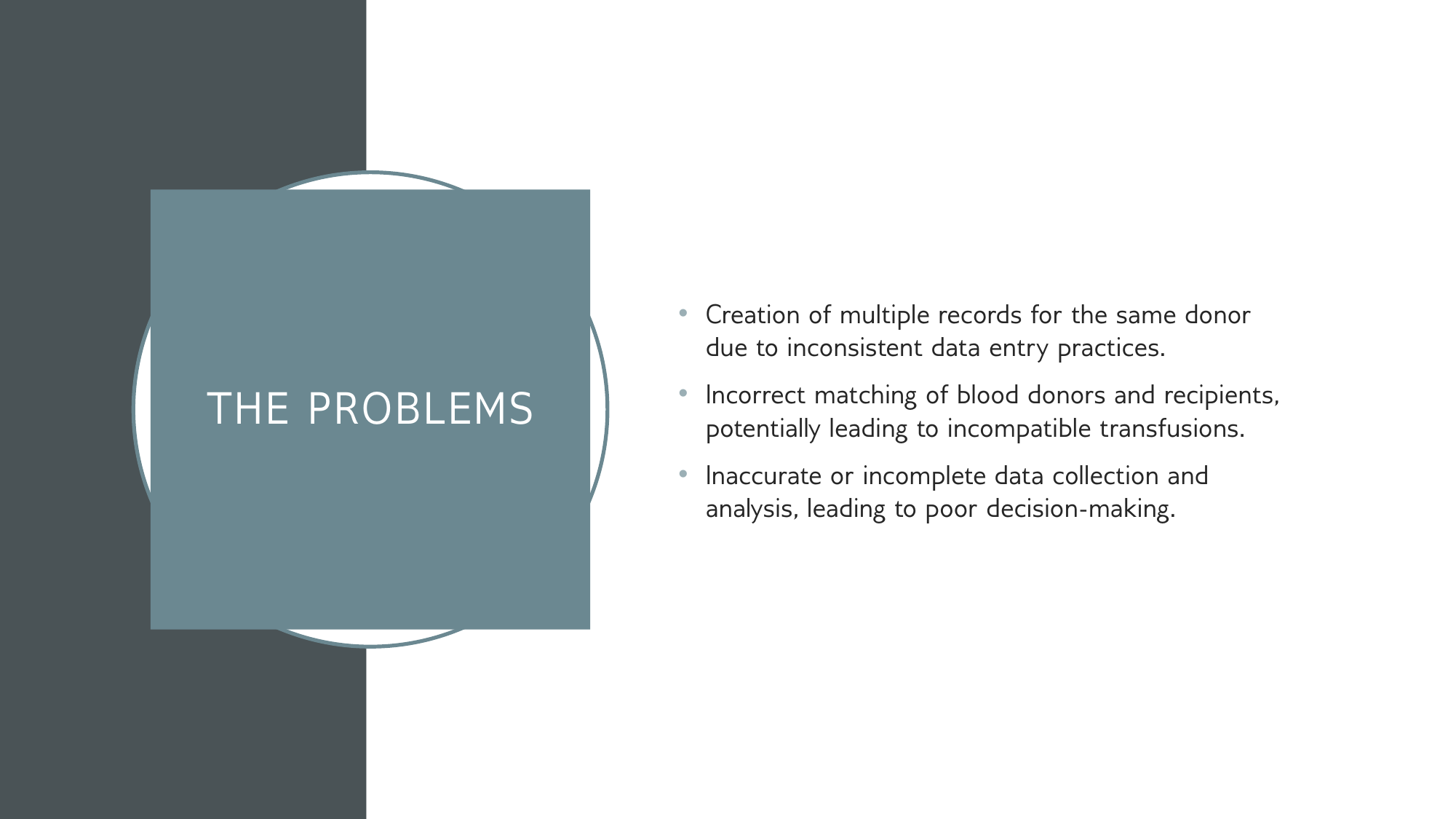

Creation of multiple records for the same donor due to inconsistent data entry practices.
Incorrect matching of blood donors and recipients, potentially leading to incompatible transfusions.
Inaccurate or incomplete data collection and analysis, leading to poor decision-making.

# The problems